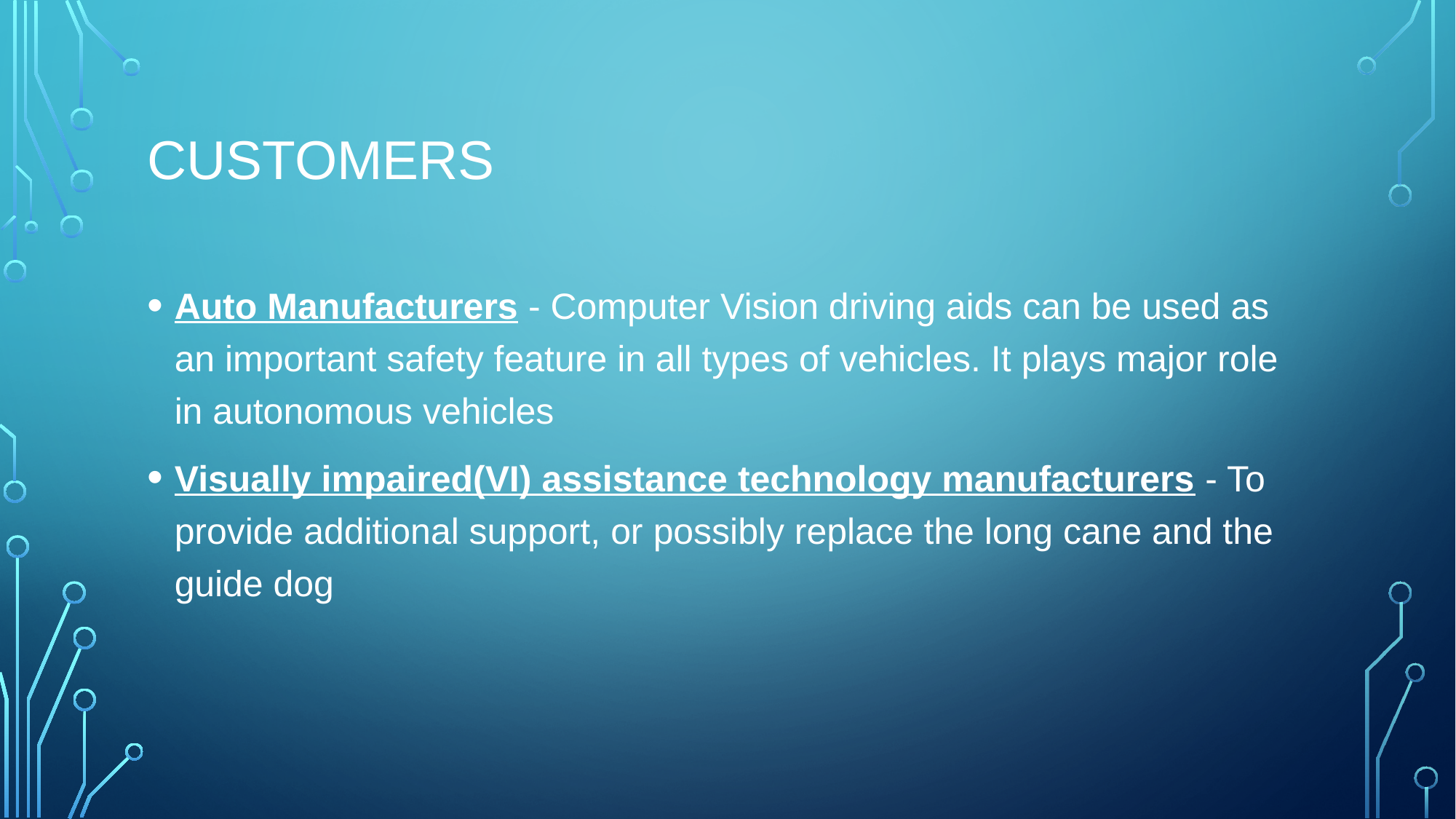

# customers
Auto Manufacturers - Computer Vision driving aids can be used as an important safety feature in all types of vehicles. It plays major role in autonomous vehicles
Visually impaired(VI) assistance technology manufacturers - To provide additional support, or possibly replace the long cane and the guide dog